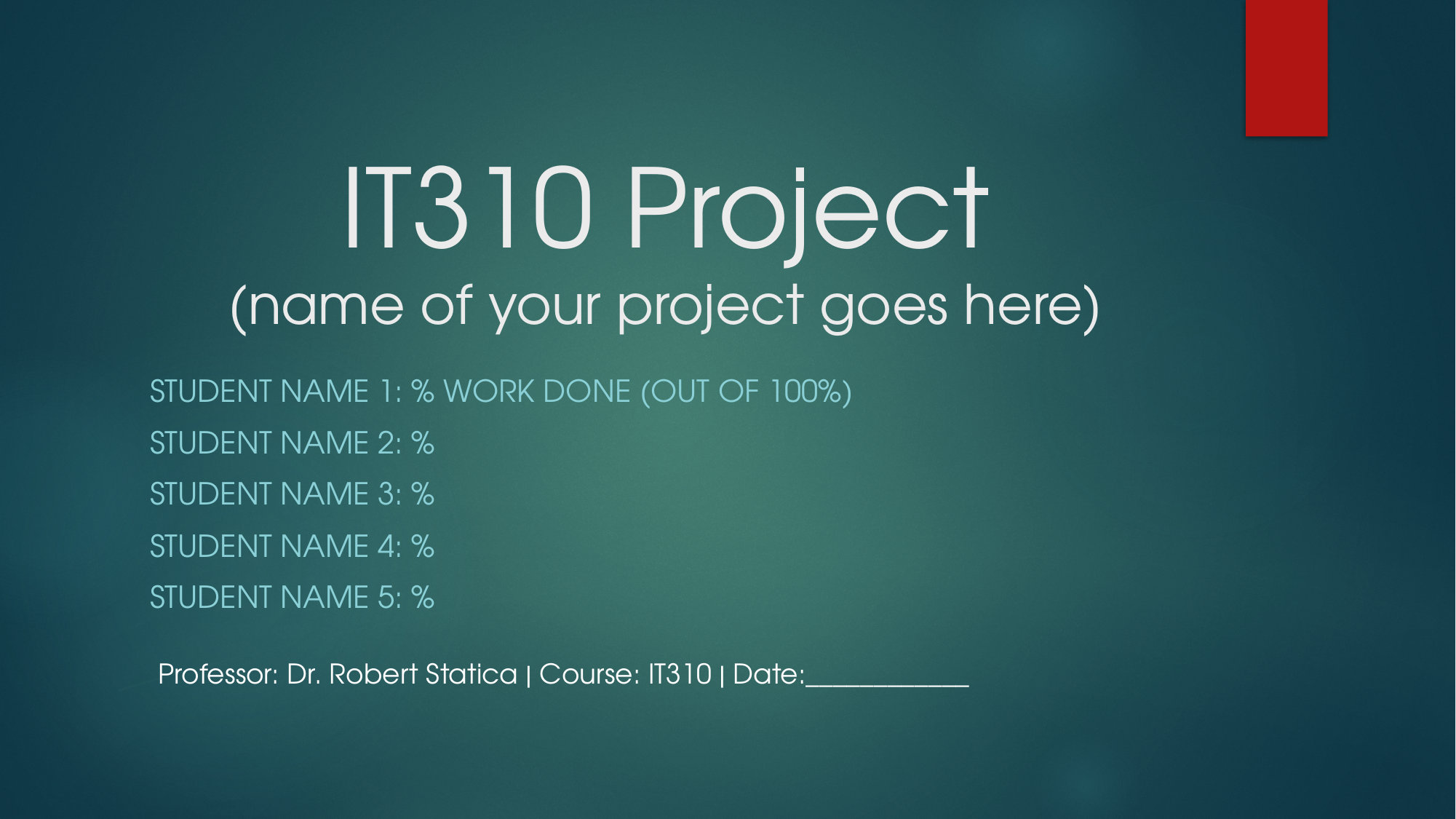

# IT310 Project (name of your project goes here)
Student name 1: % work done (out of 100%)
Student name 2: %
Student name 3: %
Student name 4: %
Student name 5: %

Professor: Dr. Robert Statica | Course: IT310 | Date:____________